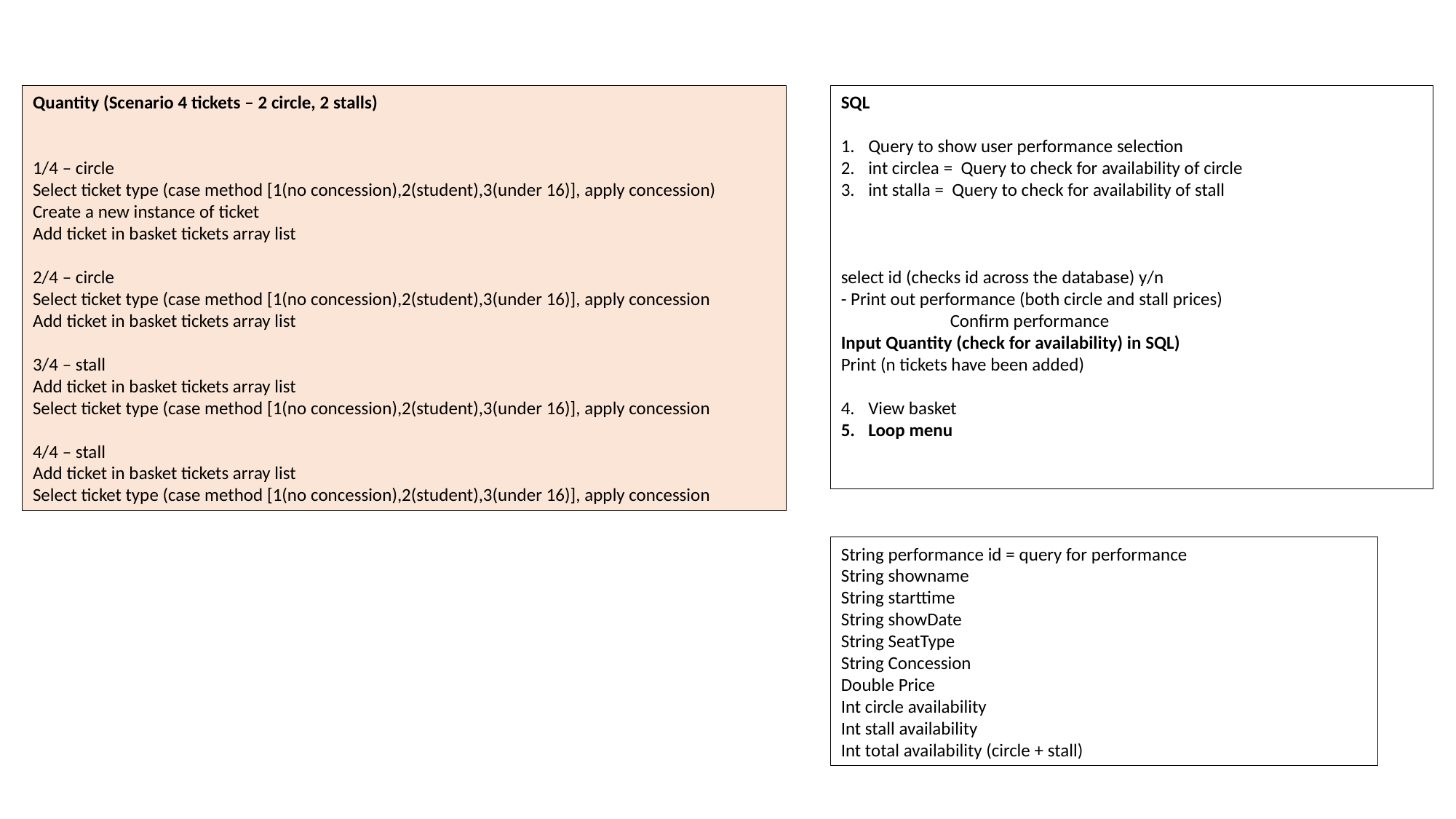

Quantity (Scenario 4 tickets – 2 circle, 2 stalls)

1/4 – circle
Select ticket type (case method [1(no concession),2(student),3(under 16)], apply concession)
Create a new instance of ticket
Add ticket in basket tickets array list

2/4 – circle
Select ticket type (case method [1(no concession),2(student),3(under 16)], apply concession
Add ticket in basket tickets array list

3/4 – stall
Add ticket in basket tickets array list
Select ticket type (case method [1(no concession),2(student),3(under 16)], apply concession

4/4 – stall
Add ticket in basket tickets array list
Select ticket type (case method [1(no concession),2(student),3(under 16)], apply concession
SQL

Query to show user performance selection
int circlea =  Query to check for availability of circle
int stalla =  Query to check for availability of stall

select id (checks id across the database) y/n
- Print out performance (both circle and stall prices)
	Confirm performance
Input Quantity (check for availability) in SQL)
Print (n tickets have been added)

View basket
Loop menu

String performance id = query for performance
String showname
String starttime
String showDate
String SeatType
String Concession
Double Price
Int circle availability
Int stall availability
Int total availability (circle + stall)